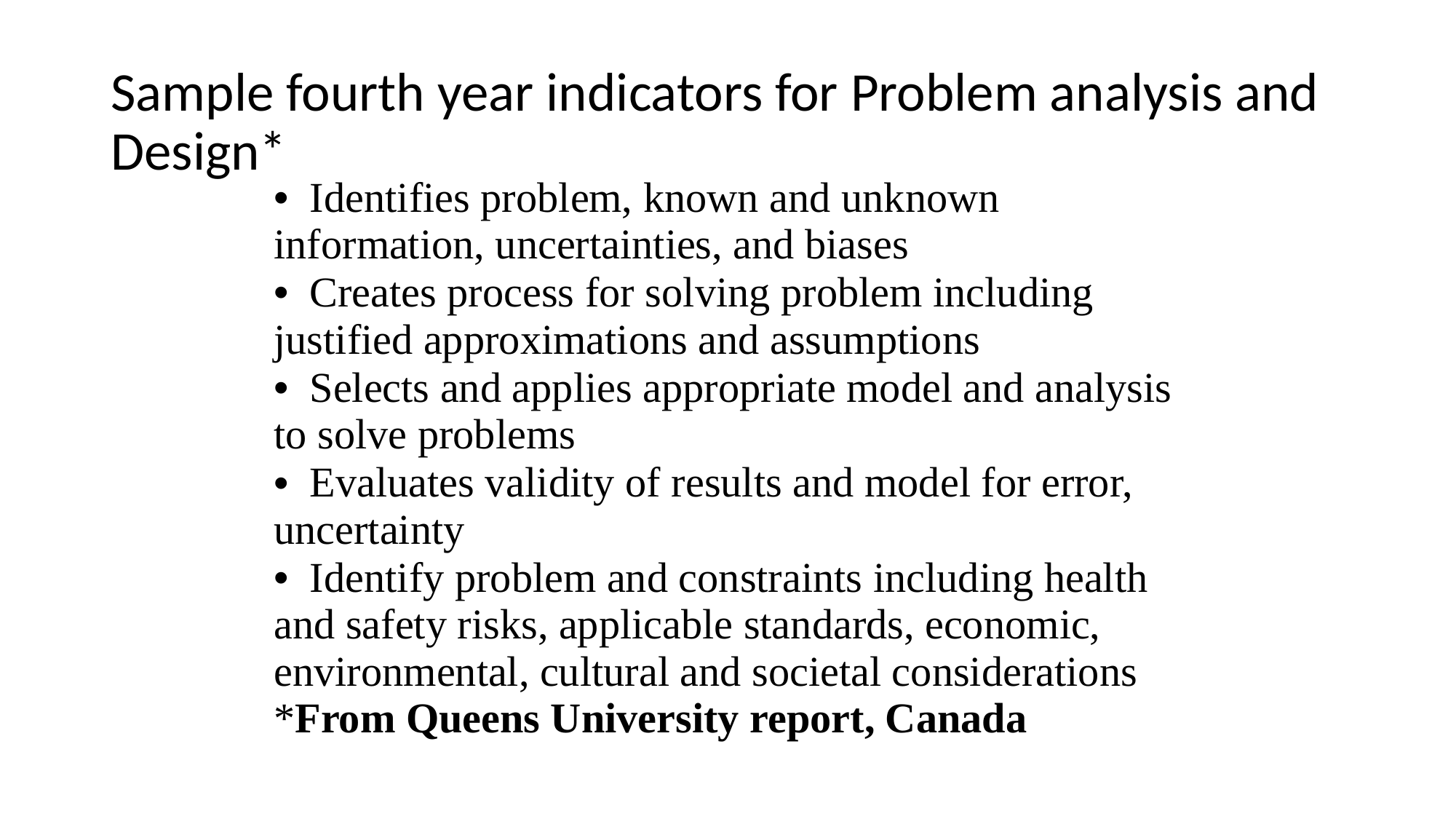

# Sample fourth year indicators for Problem analysis and Design*
| Identifies problem, known and unknown information, uncertainties, and biases |
| --- |
| Creates process for solving problem including justified approximations and assumptions |
| Selects and applies appropriate model and analysis to solve problems |
| Evaluates validity of results and model for error, uncertainty |
| Identify problem and constraints including health and safety risks, applicable standards, economic, environmental, cultural and societal considerations \*From Queens University report, Canada |
|  |
|  |
|  |
|  |